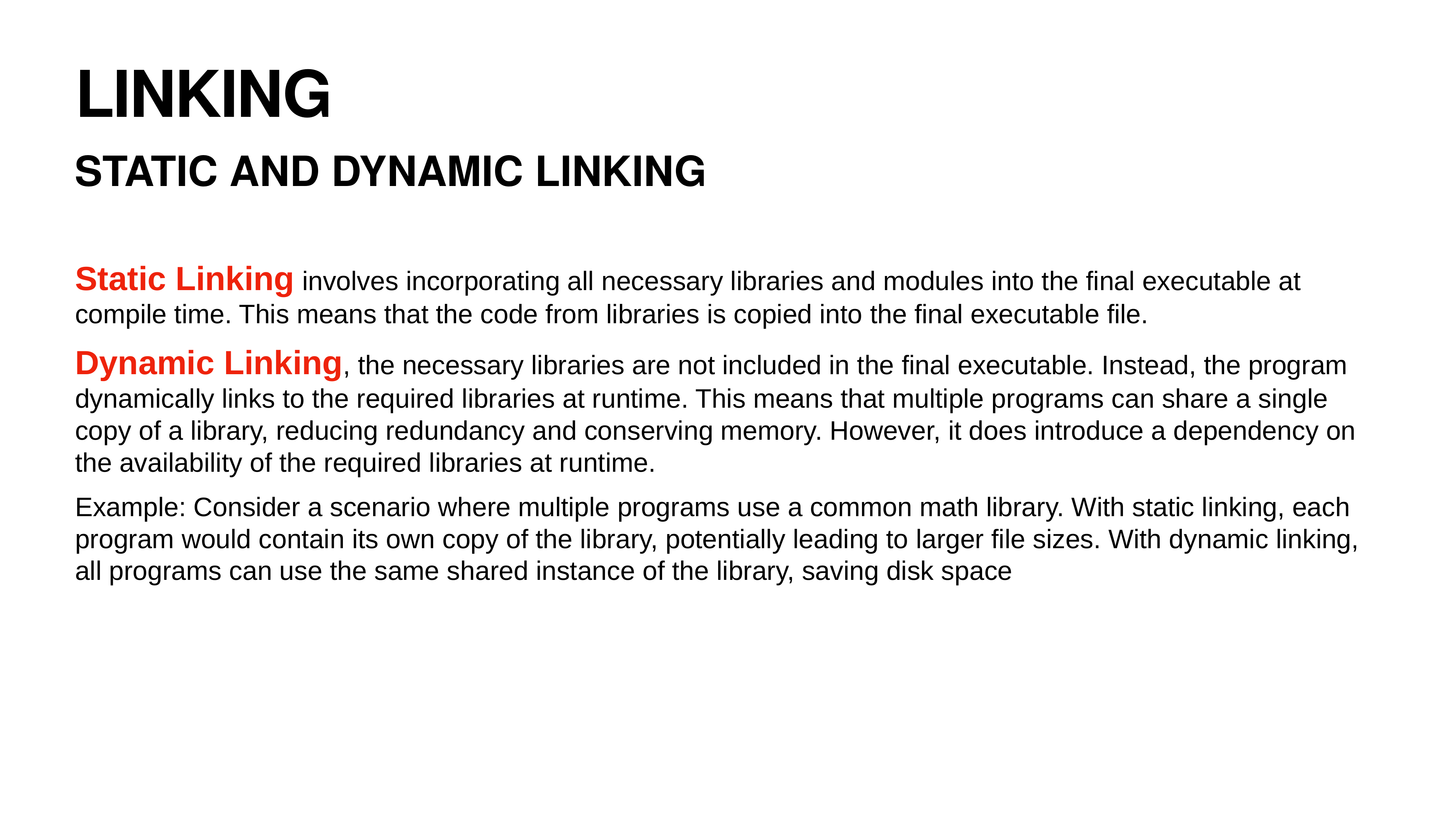

# LINKING
STATIC AND DYNAMIC LINKING
Static Linking involves incorporating all necessary libraries and modules into the final executable at compile time. This means that the code from libraries is copied into the final executable file.
Dynamic Linking, the necessary libraries are not included in the final executable. Instead, the program dynamically links to the required libraries at runtime. This means that multiple programs can share a single copy of a library, reducing redundancy and conserving memory. However, it does introduce a dependency on the availability of the required libraries at runtime.
Example: Consider a scenario where multiple programs use a common math library. With static linking, each program would contain its own copy of the library, potentially leading to larger file sizes. With dynamic linking, all programs can use the same shared instance of the library, saving disk space